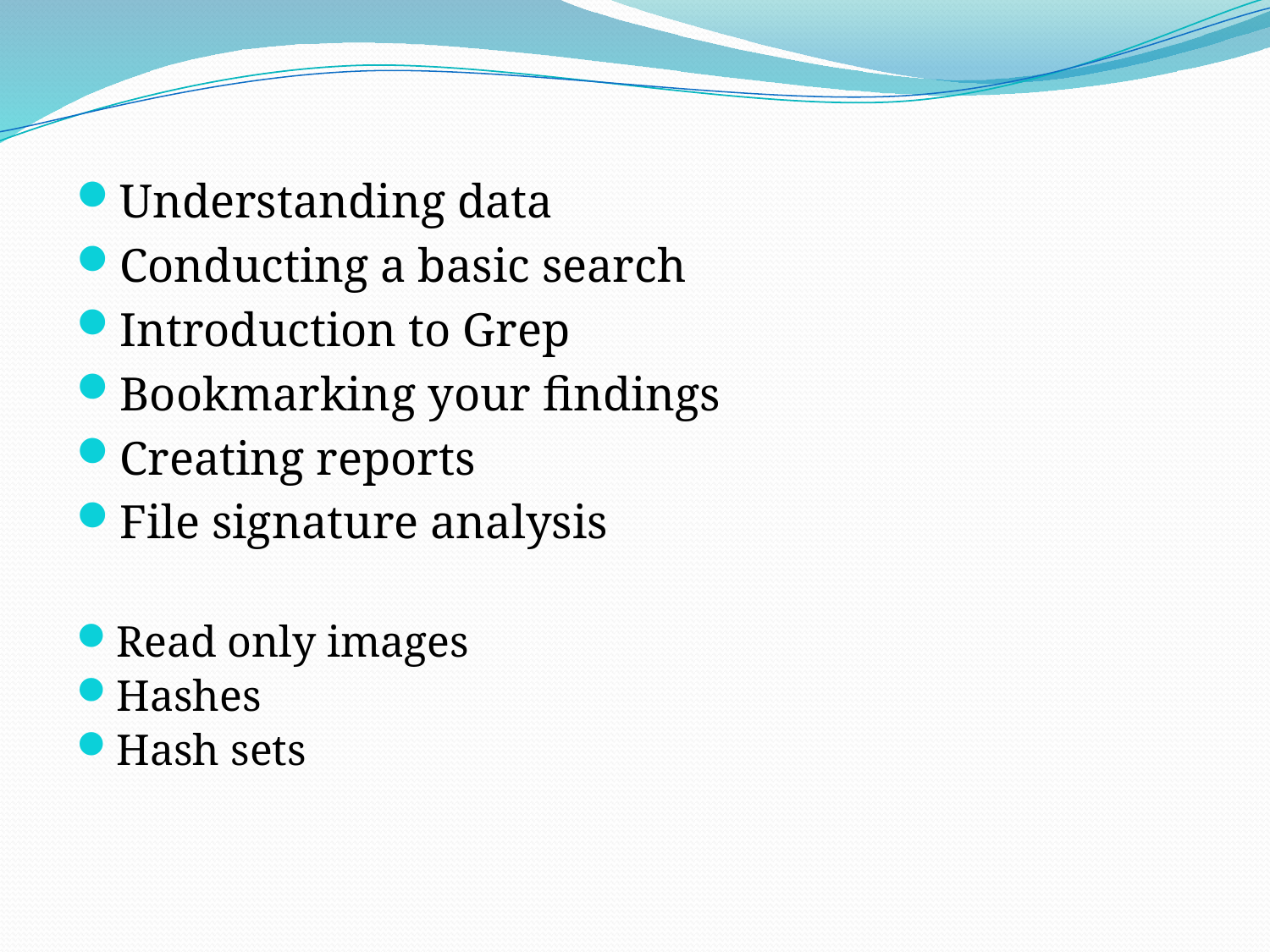

Understanding data
Conducting a basic search
Introduction to Grep
Bookmarking your findings
Creating reports
File signature analysis

Read only images
Hashes
Hash sets